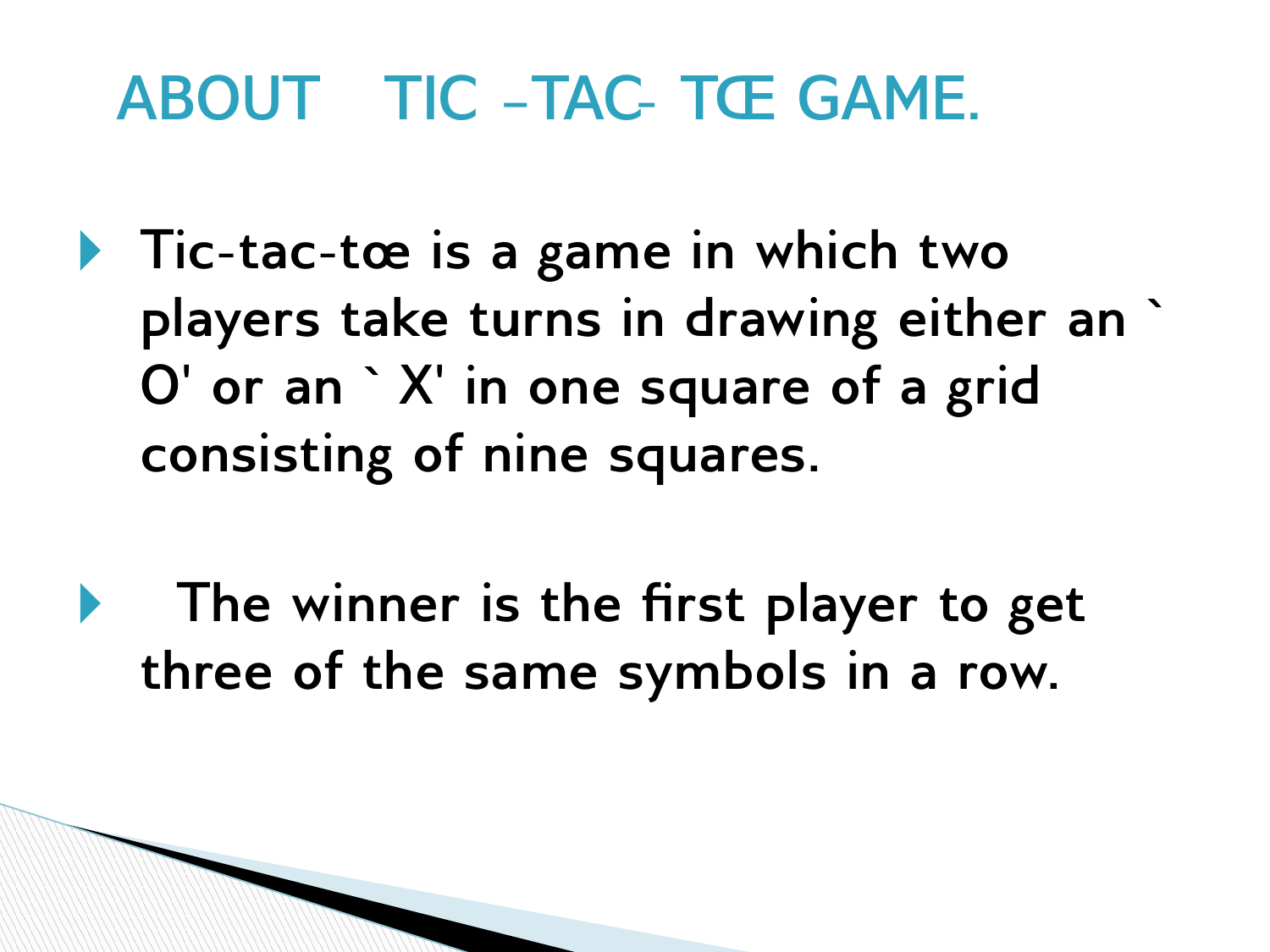

# ABOUT   TIC –TAC- TOE GAME.
Tic-tac-toe is a game in which two players take turns in drawing either an ` O' or an ` X' in one square of a grid consisting of nine squares.

  The winner is the first player to get three of the same symbols in a row.